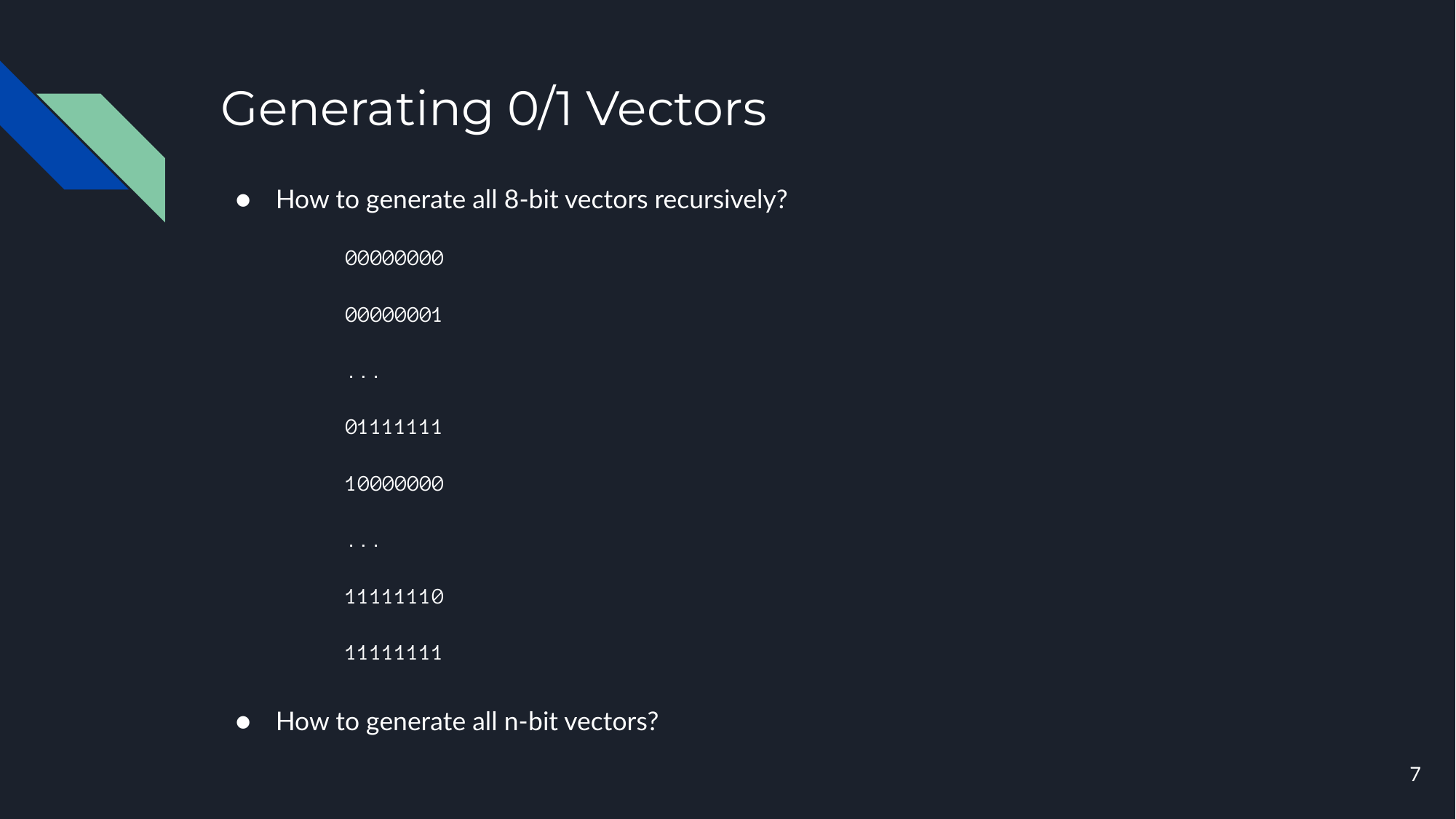

# Generating 0/1 Vectors
How to generate all 8-bit vectors recursively?
00000000
00000001
...
01111111
10000000
...
11111110
11111111

How to generate all n-bit vectors?
7